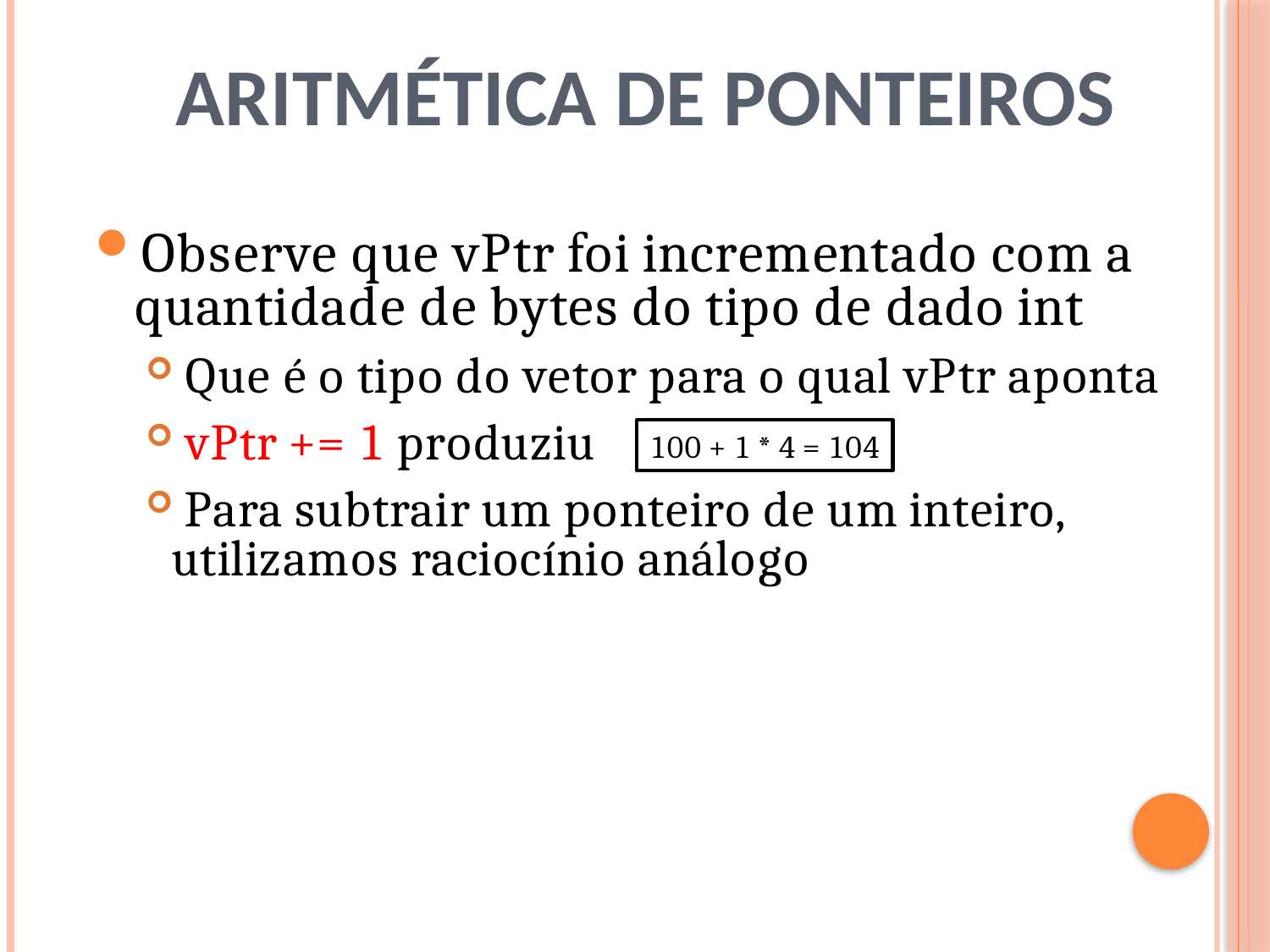

# Aritmética de Ponteiros
Observe que vPtr foi incrementado com a quantidade de bytes do tipo de dado int
 Que é o tipo do vetor para o qual vPtr aponta
 vPtr += 1 produziu
 Para subtrair um ponteiro de um inteiro, utilizamos raciocínio análogo
100 + 1 * 4 = 104